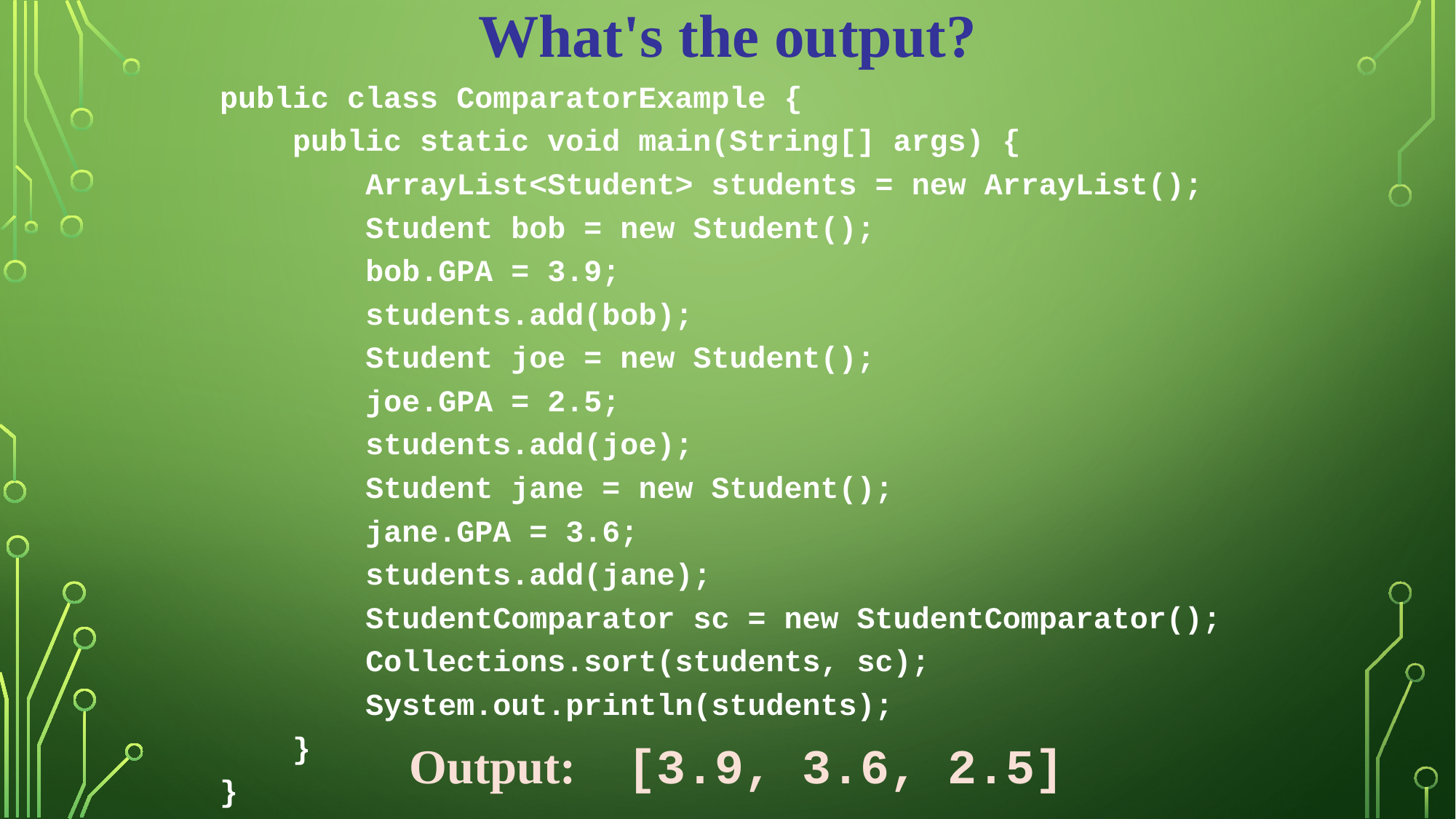

What's the output?
public class ComparatorExample {
    public static void main(String[] args) {
        ArrayList<Student> students = new ArrayList();
        Student bob = new Student();
        bob.GPA = 3.9;
        students.add(bob);
        Student joe = new Student();
        joe.GPA = 2.5;
        students.add(joe);
        Student jane = new Student();
        jane.GPA = 3.6;
        students.add(jane);
        StudentComparator sc = new StudentComparator();
        Collections.sort(students, sc);
        System.out.println(students);
    }
}
Output: 	[3.9, 3.6, 2.5]